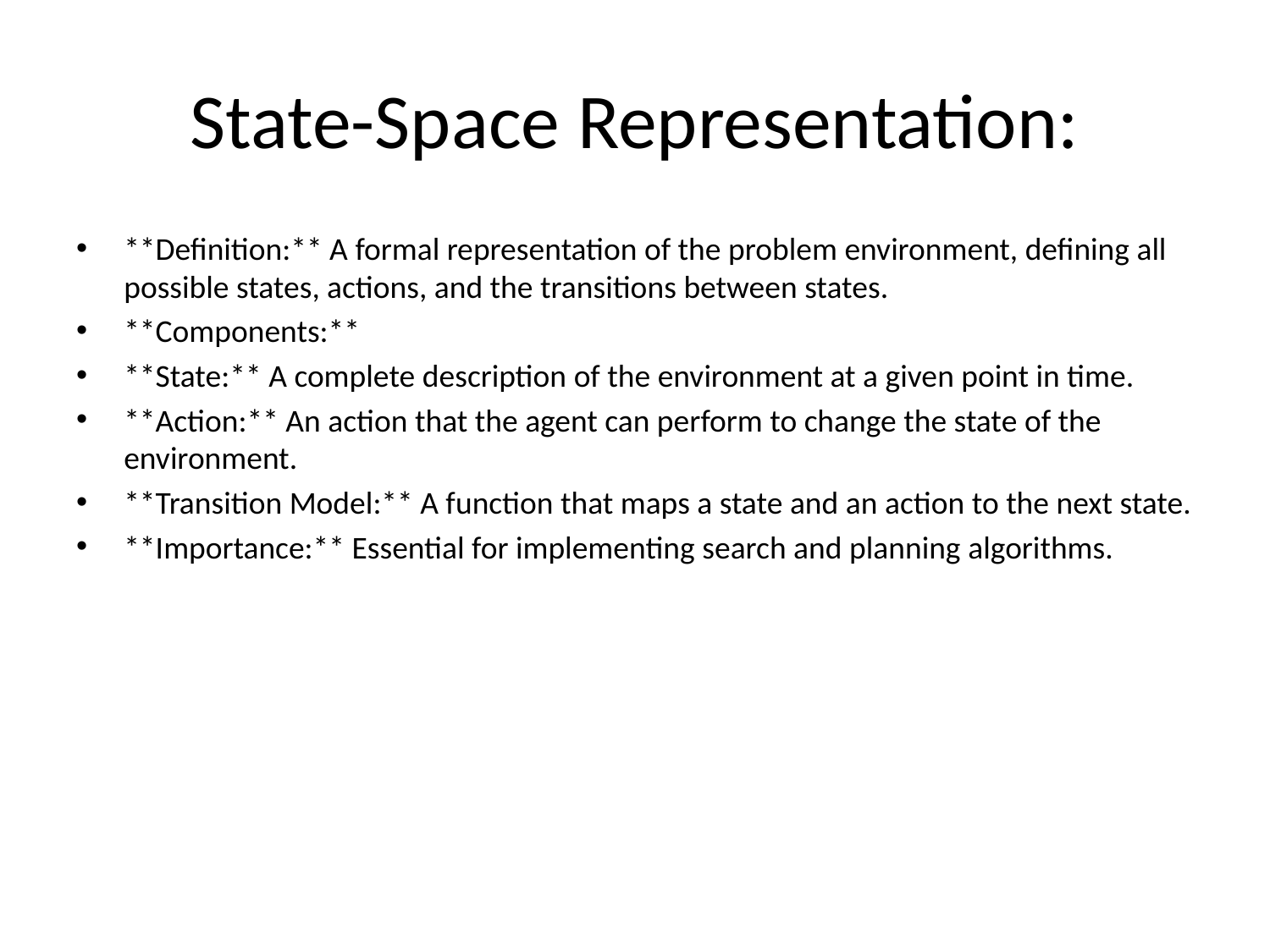

# State-Space Representation:
**Definition:** A formal representation of the problem environment, defining all possible states, actions, and the transitions between states.
**Components:**
**State:** A complete description of the environment at a given point in time.
**Action:** An action that the agent can perform to change the state of the environment.
**Transition Model:** A function that maps a state and an action to the next state.
**Importance:** Essential for implementing search and planning algorithms.